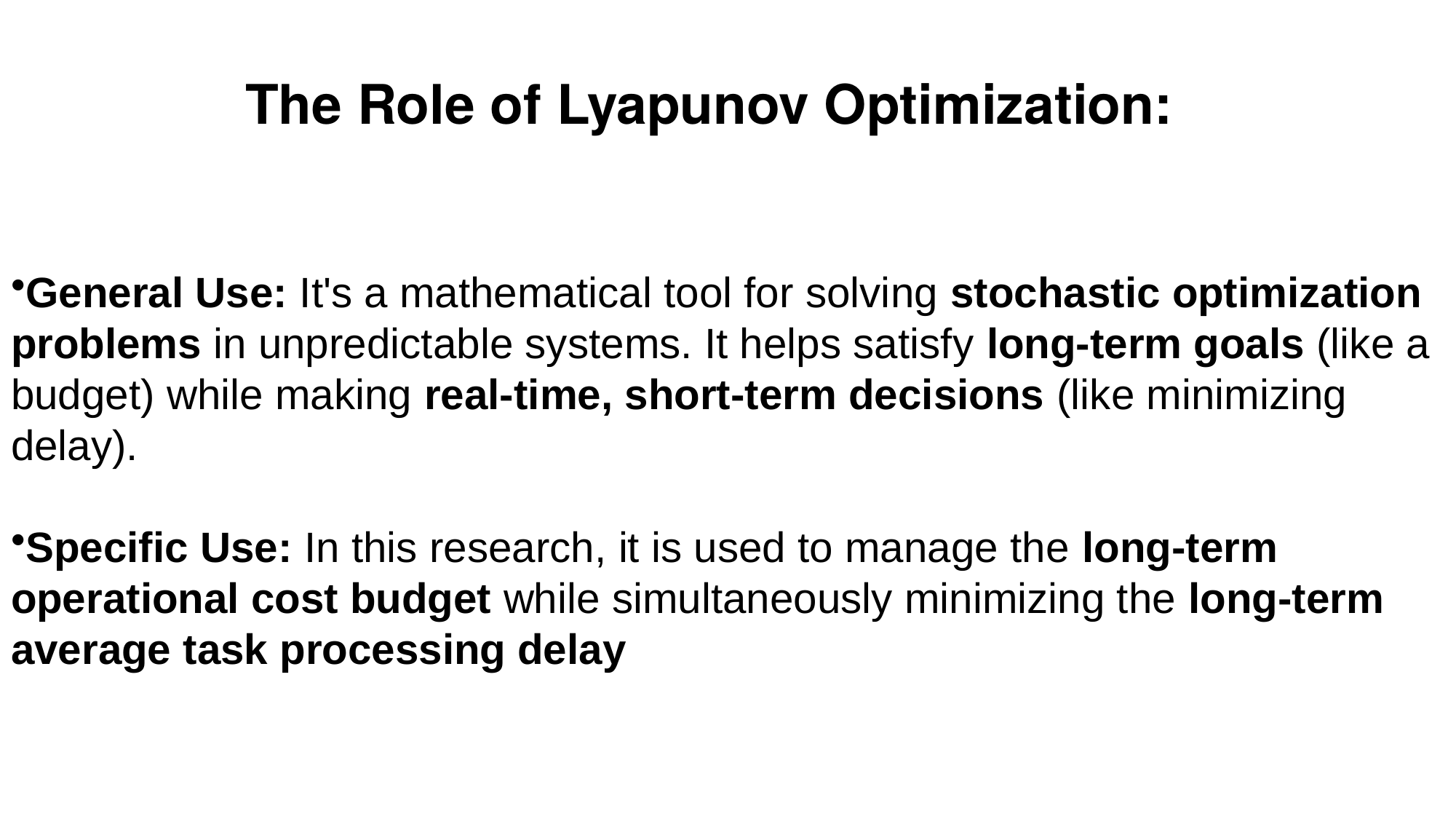

# The Role of Lyapunov Optimization:
General Use: It's a mathematical tool for solving stochastic optimization problems in unpredictable systems. It helps satisfy long-term goals (like a budget) while making real-time, short-term decisions (like minimizing delay).

Specific Use: In this research, it is used to manage the long-term operational cost budget while simultaneously minimizing the long-term average task processing delay